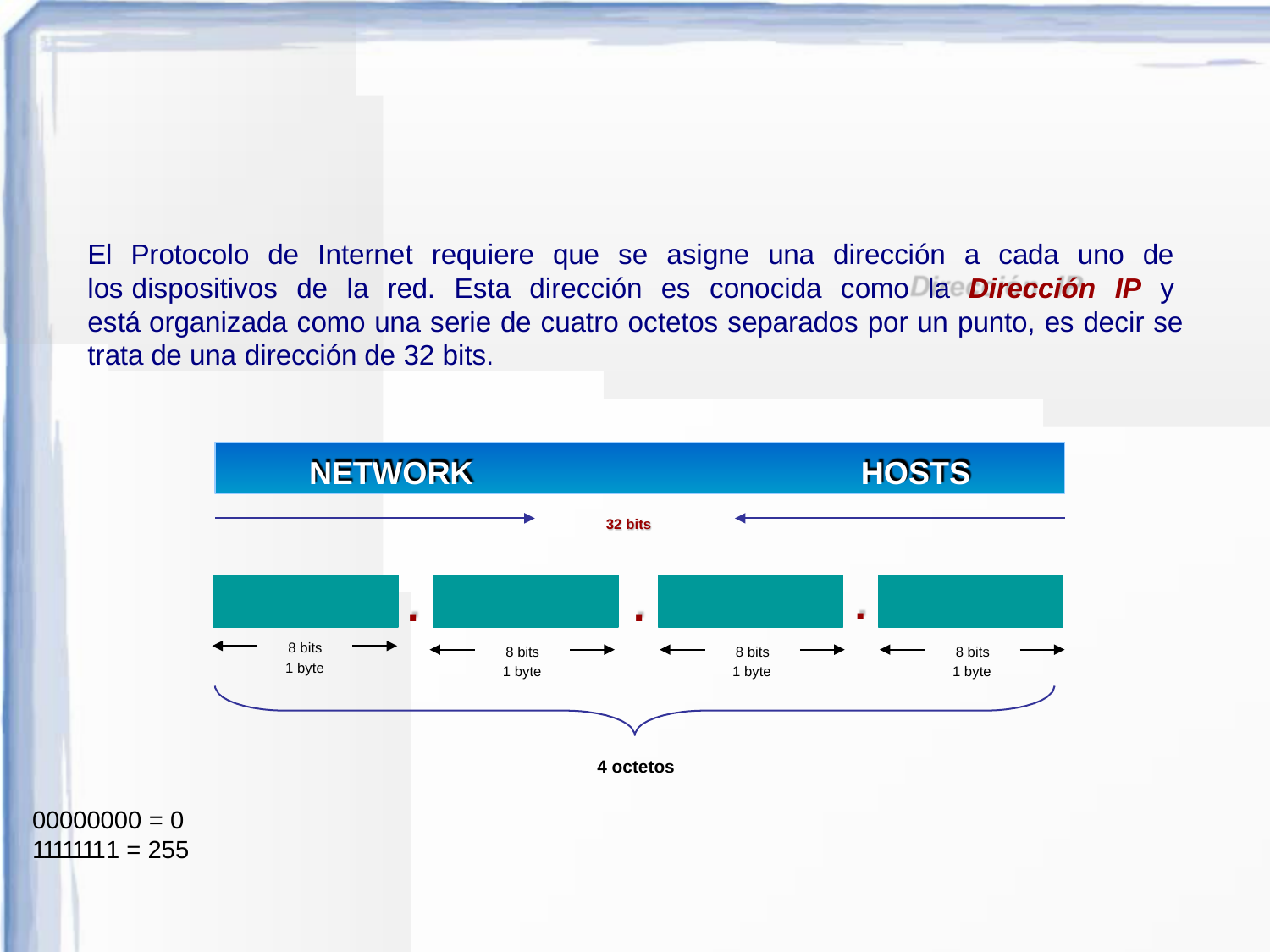

El  Protocolo  de  Internet  requiere  que  se  asigne  una  dirección  a  cada  uno  de  los dispositivos  de  la  red.  Esta  dirección  es  conocida  como  la  Dirección  IP  y  está organizada como una serie de cuatro octetos separados por un punto, es decir se trata de una dirección de 32 bits.

NETWORK
HOSTS

32 bits

.
.
.
8 bits
1 byte

8 bits
1 byte
8 bits
1 byte
8 bits
1 byte

4 octetos

00000000 = 0
11111111 = 255